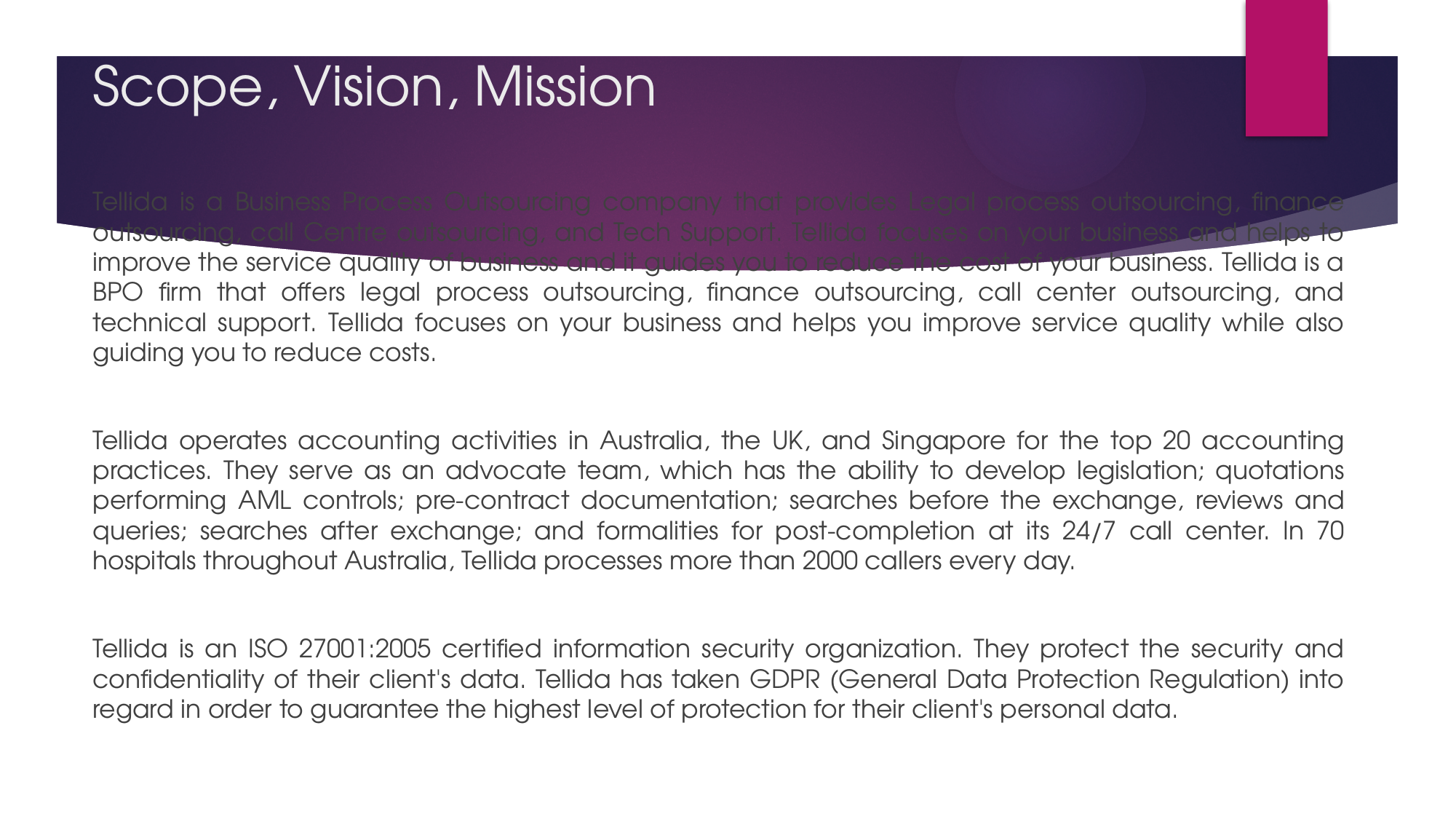

# Scope, Vision, Mission
Tellida is a Business Process Outsourcing company that provides Legal process outsourcing, finance outsourcing, call Centre outsourcing, and Tech Support. Tellida focuses on your business and helps to improve the service quality of business and it guides you to reduce the cost of your business. Tellida is a BPO firm that offers legal process outsourcing, finance outsourcing, call center outsourcing, and technical support. Tellida focuses on your business and helps you improve service quality while also guiding you to reduce costs.

Tellida operates accounting activities in Australia, the UK, and Singapore for the top 20 accounting practices. They serve as an advocate team, which has the ability to develop legislation; quotations performing AML controls; pre-contract documentation; searches before the exchange, reviews and queries; searches after exchange; and formalities for post-completion at its 24/7 call center. In 70 hospitals throughout Australia, Tellida processes more than 2000 callers every day.

Tellida is an ISO 27001:2005 certified information security organization. They protect the security and confidentiality of their client's data. Tellida has taken GDPR (General Data Protection Regulation) into regard in order to guarantee the highest level of protection for their client's personal data.